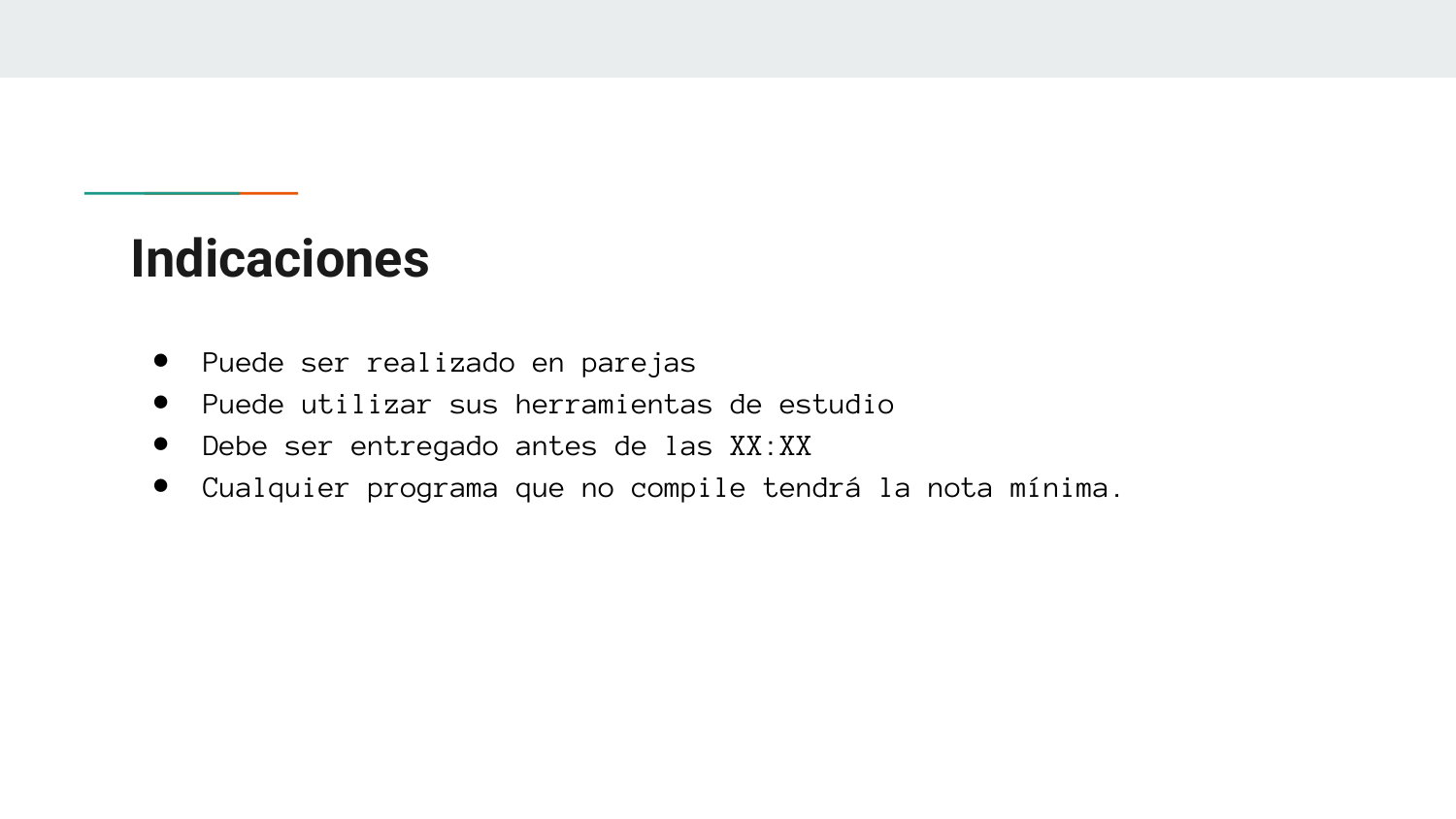

# Indicaciones
Puede ser realizado en parejas
Puede utilizar sus herramientas de estudio
Debe ser entregado antes de las XX:XX
Cualquier programa que no compile tendrá la nota mínima.